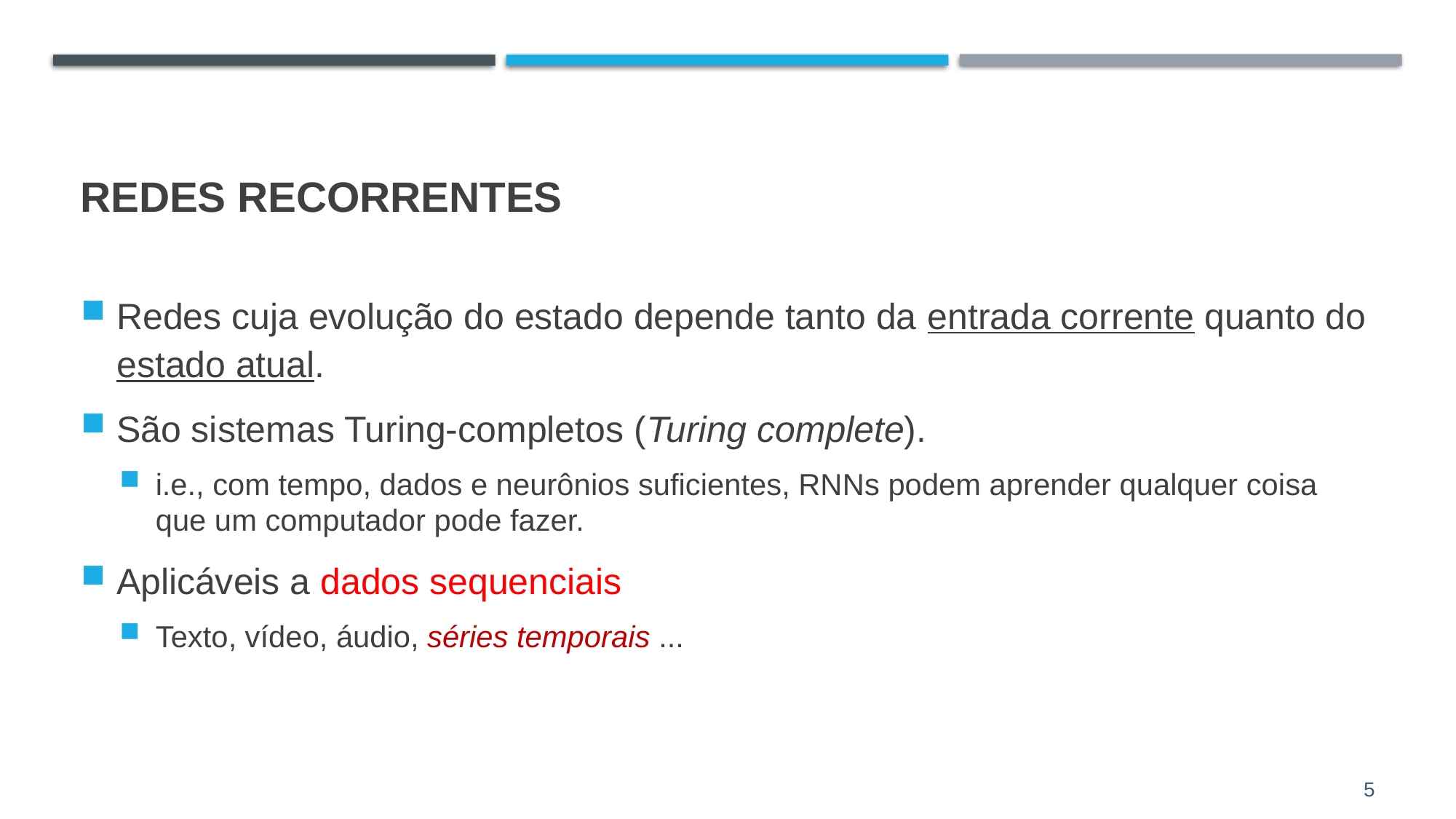

# Redes recorrentes
Redes cuja evolução do estado depende tanto da entrada corrente quanto do estado atual.
São sistemas Turing-completos (Turing complete).
i.e., com tempo, dados e neurônios suficientes, RNNs podem aprender qualquer coisa que um computador pode fazer.
Aplicáveis a dados sequenciais
Texto, vídeo, áudio, séries temporais ...

5